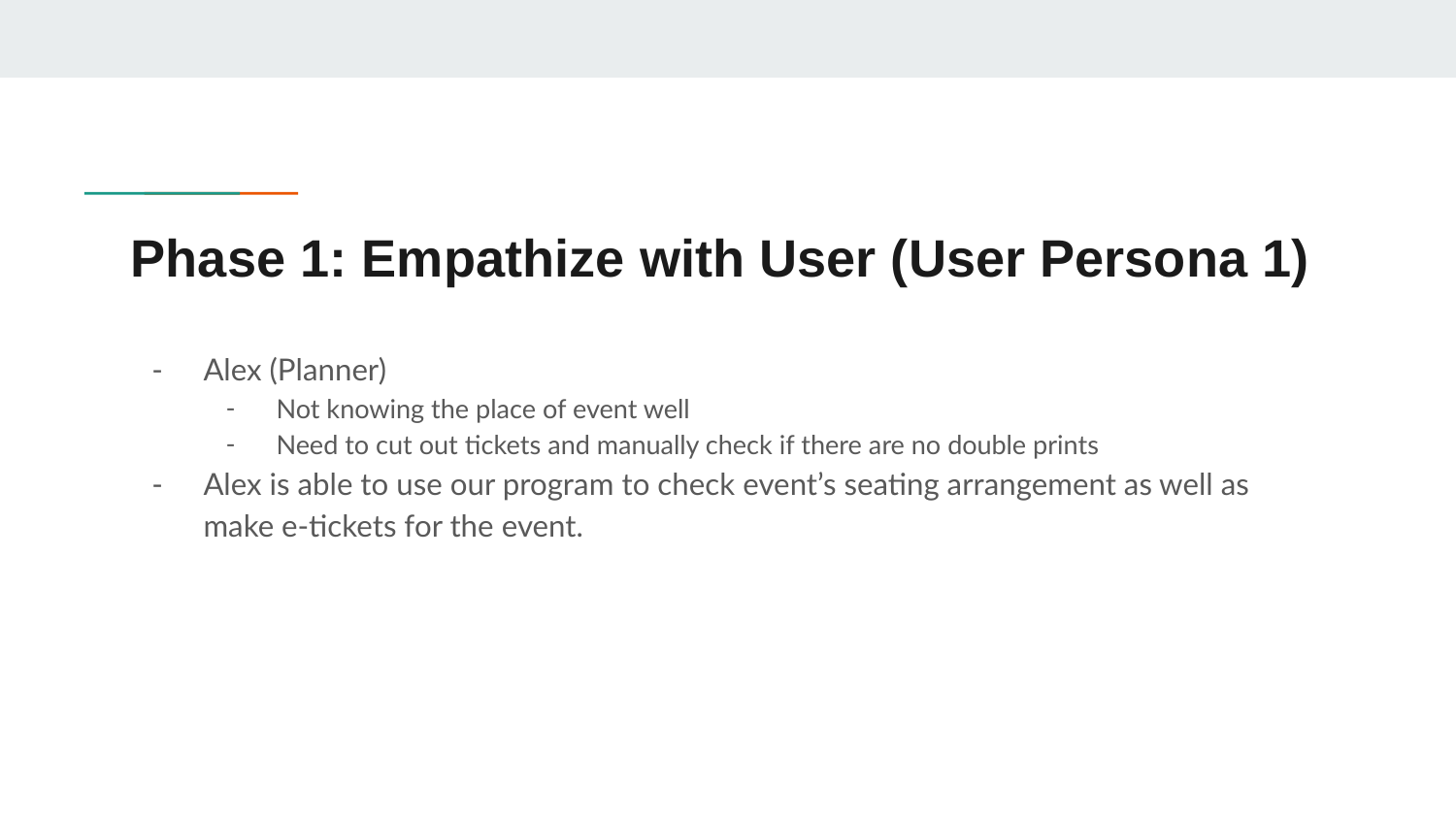

# Phase 1: Empathize with User (User Persona 1)

Alex (Planner)
Not knowing the place of event well
Need to cut out tickets and manually check if there are no double prints
Alex is able to use our program to check event’s seating arrangement as well as make e-tickets for the event.